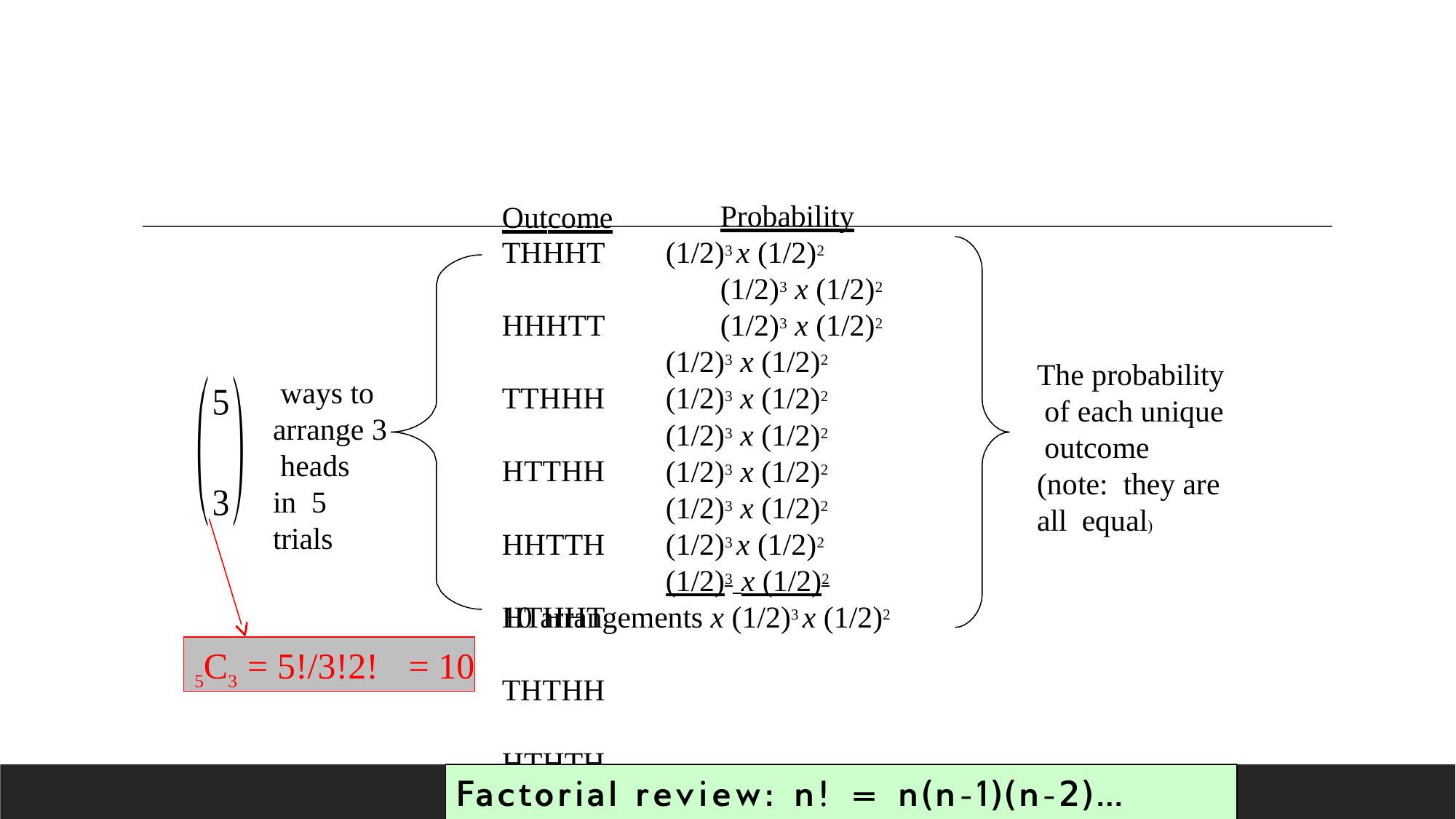

# Outcome
Probability
THHHT  HHHTT  TTHHH  HTTHH  HHTTH  HTHHT  THTHH  HTHTH  HHTHT  THHTH
(1/2)3 x (1/2)2
(1/2)3  x (1/2)2
(1/2)3  x (1/2)2
(1/2)3  x (1/2)2
(1/2)3  x (1/2)2
(1/2)3  x (1/2)2
(1/2)3  x (1/2)2
(1/2)3  x (1/2)2
(1/2)3 x (1/2)2  (1/2)3  x (1/2)2

The probability  of each unique  outcome	(note:  they are all  equal)
ways to  arrange 3  heads	in  5 trials

10 arrangements x (1/2)3 x (1/2)2

5C3 = 5!/3!2!	= 10

Factorial review: n! = n(n-1)(n-2)…